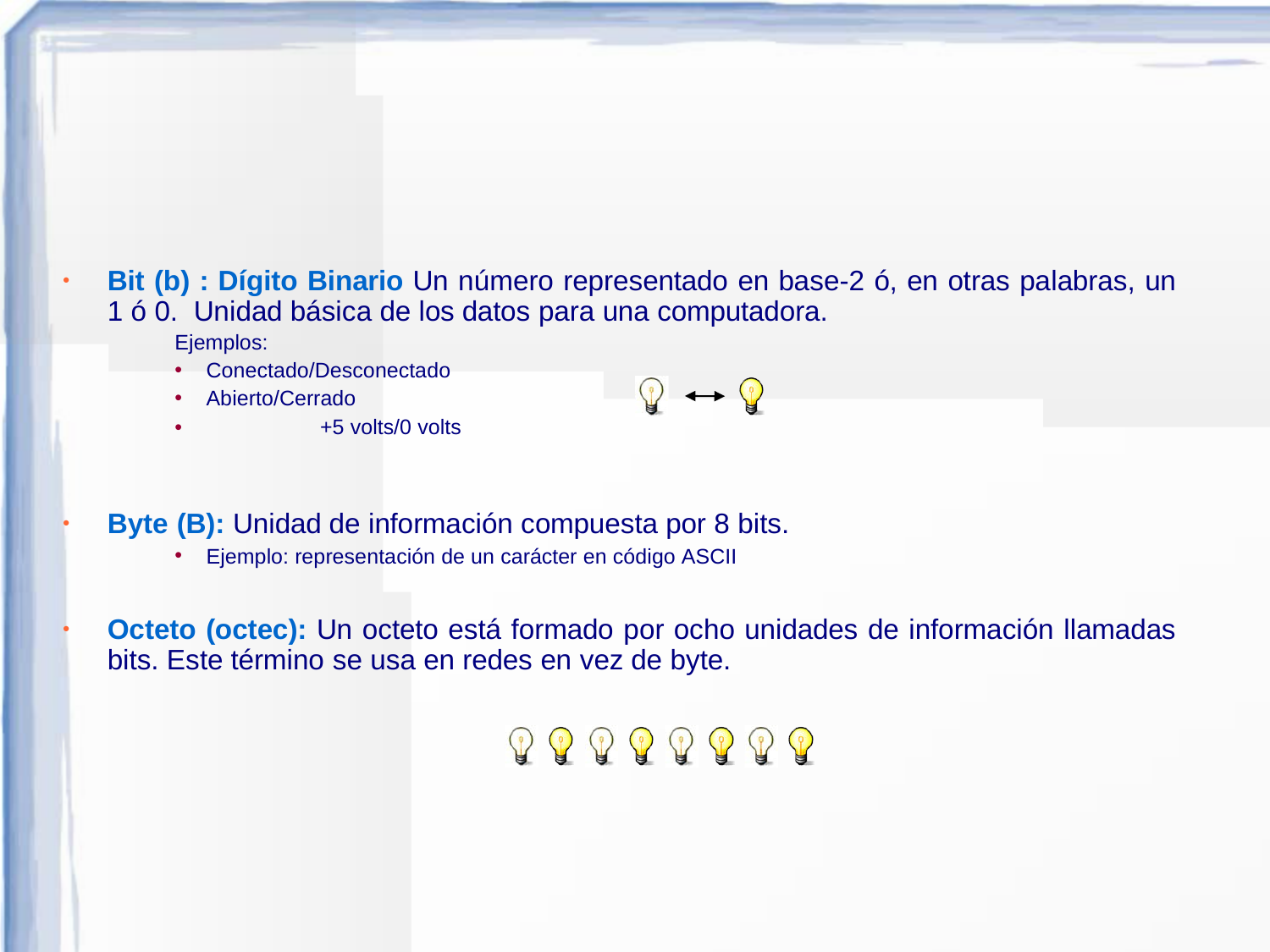

Bit (b) : Dígito Binario Un número representado en base-2 ó, en otras palabras, un 1 ó 0.  Unidad básica de los datos para una computadora.
Ejemplos:
Conectado/Desconectado
Abierto/Cerrado
•	+5 volts/0 volts

Byte (B): Unidad de información compuesta por 8 bits.
Ejemplo: representación de un carácter en código ASCII

Octeto (octec): Un octeto está formado por ocho unidades de información llamadas bits. Este término se usa en redes en vez de byte.